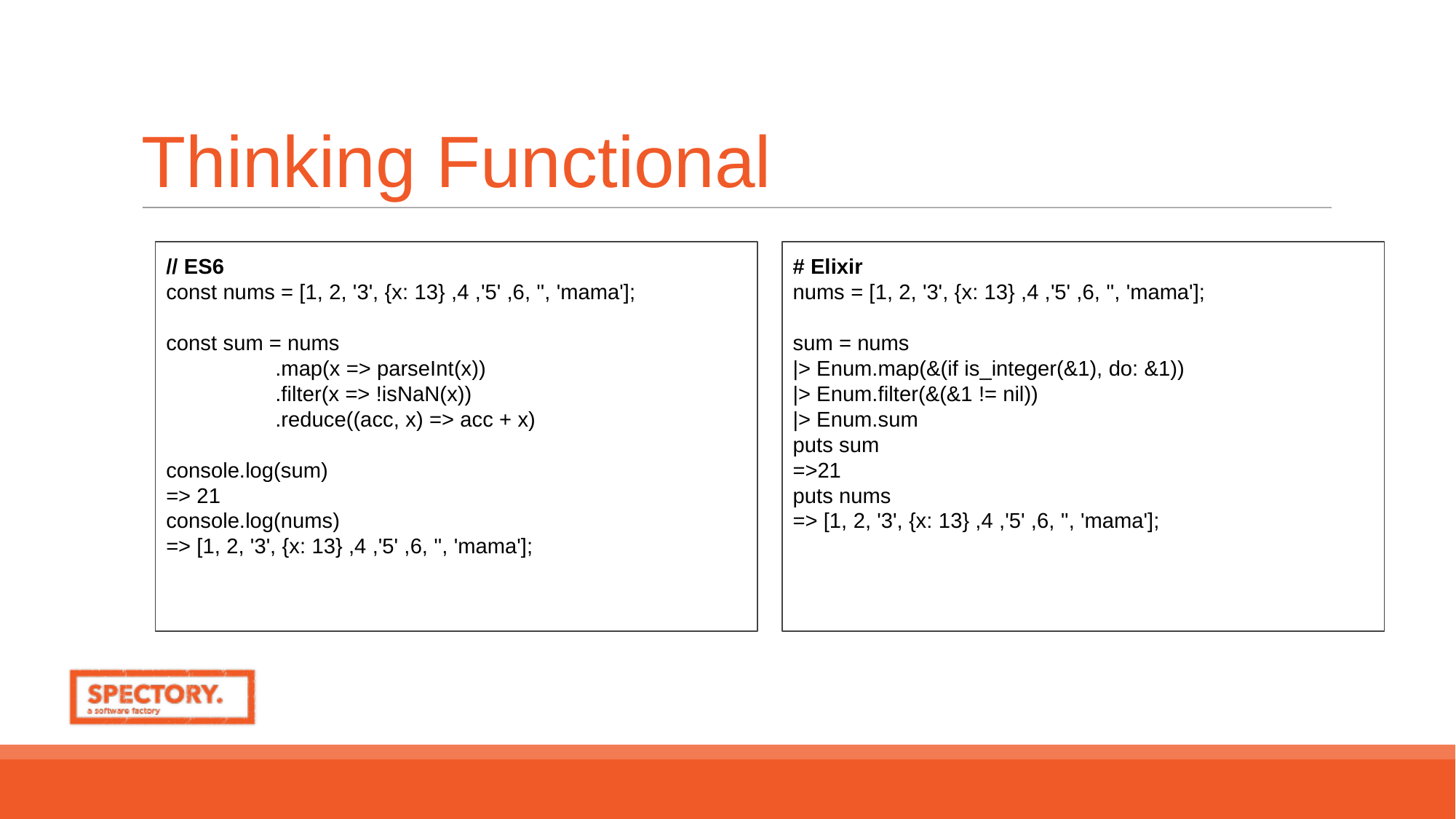

Thinking Functional

// ES6
const nums = [1, 2, '3', {x: 13} ,4 ,'5' ,6, '', 'mama'];

const sum = nums
	.map(x => parseInt(x))
	.filter(x => !isNaN(x))
	.reduce((acc, x) => acc + x)

console.log(sum)
=> 21
console.log(nums)
=> [1, 2, '3', {x: 13} ,4 ,'5' ,6, '', 'mama'];

# Elixir
nums = [1, 2, '3', {x: 13} ,4 ,'5' ,6, '', 'mama'];

sum = nums
|> Enum.map(&(if is_integer(&1), do: &1))
|> Enum.filter(&(&1 != nil))
|> Enum.sum
puts sum
=>21
puts nums
=> [1, 2, '3', {x: 13} ,4 ,'5' ,6, '', 'mama'];